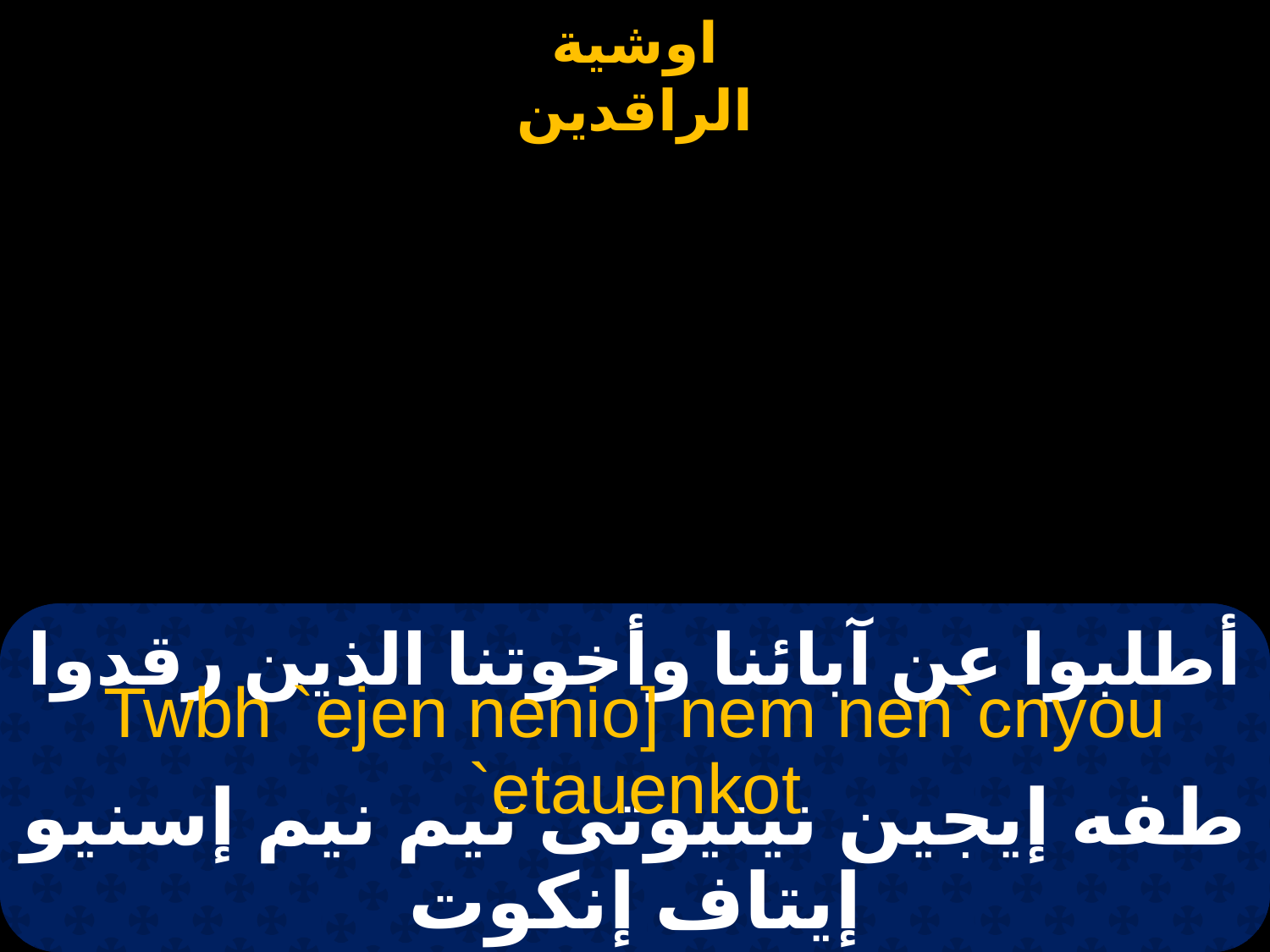

# أطلبوا عن آبائنا وأخوتنا الذين رقدوا
Twbh `ejen nenio] nem nen`cnyou `etauenkot
طفه إيجين نينيوتى نيم نيم إسنيو إيتاف إنكوت